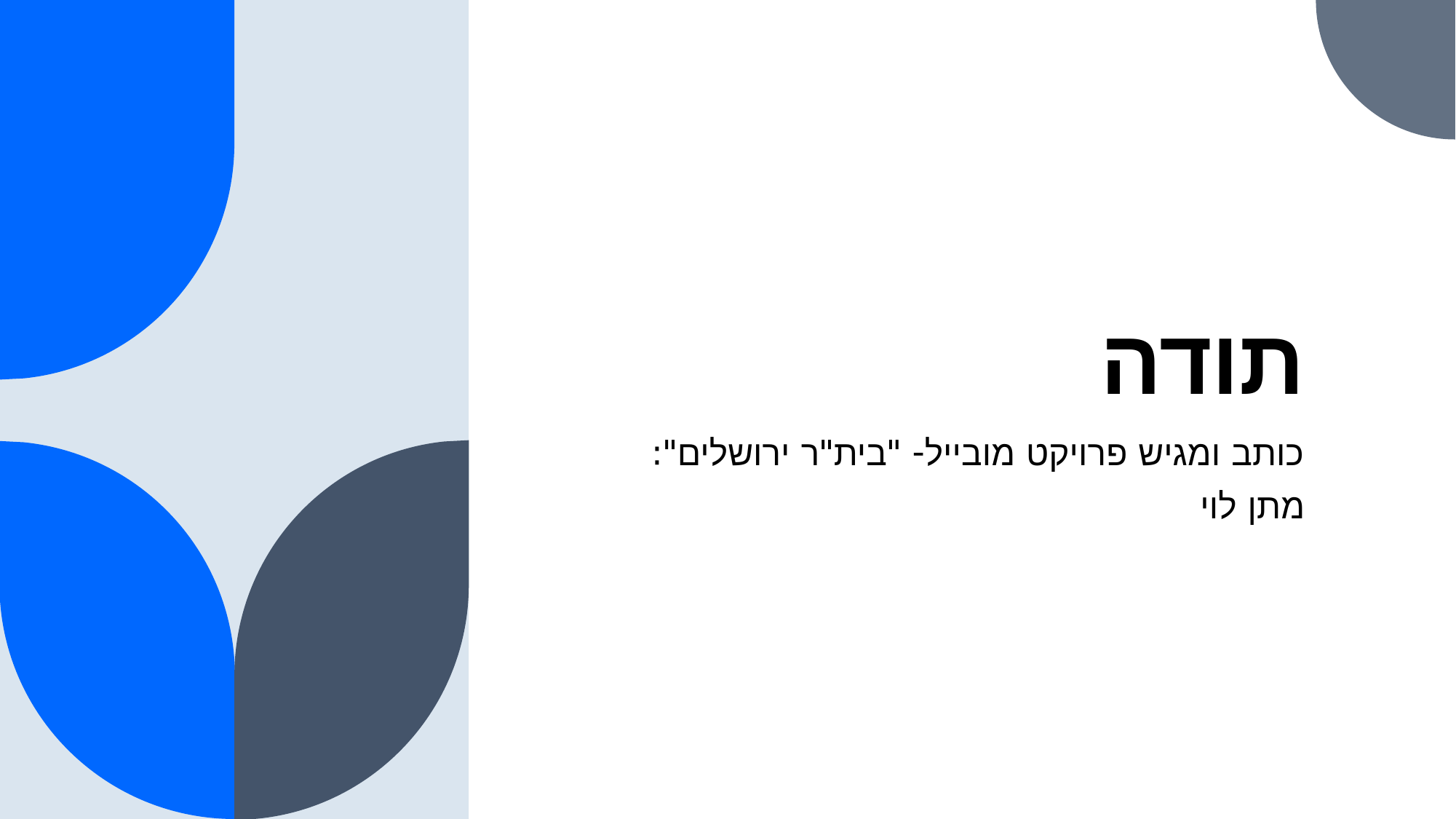

# תודה
כותב ומגיש פרויקט מובייל- "בית"ר ירושלים":
מתן לוי